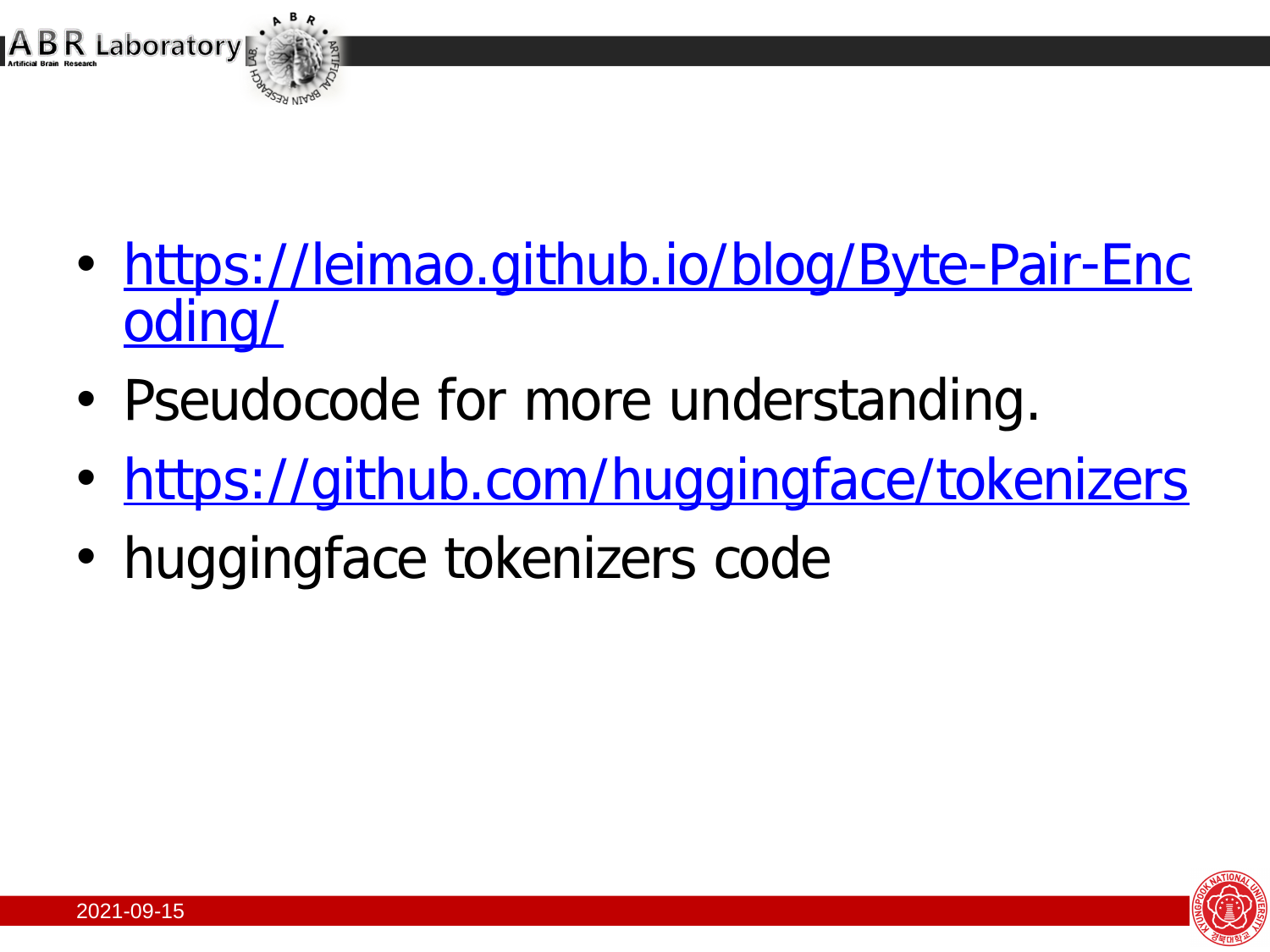

#
https://leimao.github.io/blog/Byte-Pair-Encoding/
Pseudocode for more understanding.
https://github.com/huggingface/tokenizers
huggingface tokenizers code